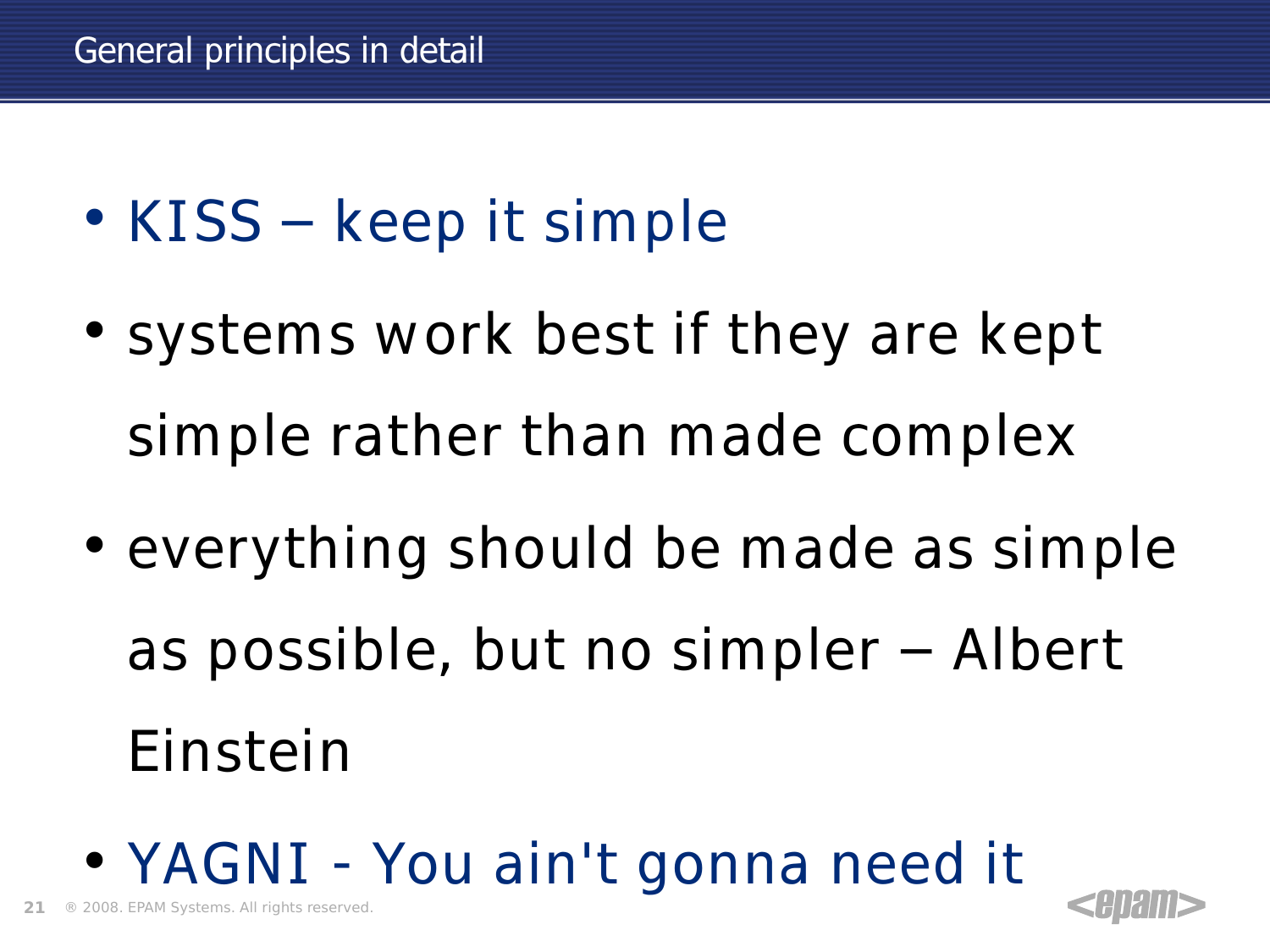

# General principles in detail
KISS – keep it simple
systems work best if they are kept simple rather than made complex
everything should be made as simple as possible, but no simpler – Albert Einstein
YAGNI - You ain't gonna need it
should not add functionality until it is necessar
Instead spend time on testing
software becomes larger and more complicated

21